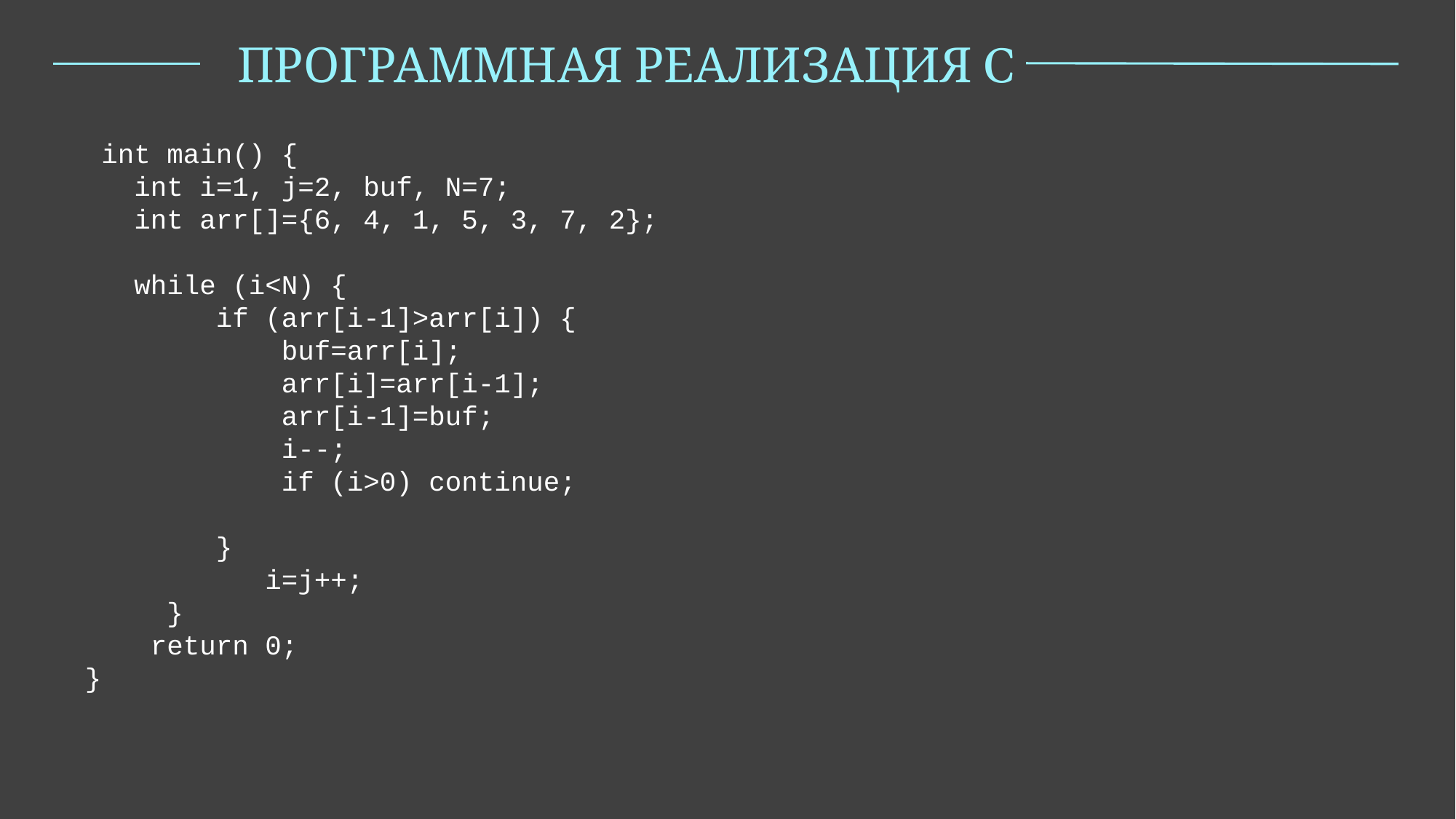

ПРОГРАММНАЯ РЕАЛИЗАЦИЯ C
 int main() {
   int i=1, j=2, buf, N=7;
   int arr[]={6, 4, 1, 5, 3, 7, 2};

   while (i<N) {
        if (arr[i-1]>arr[i]) {
            buf=arr[i];
            arr[i]=arr[i-1];
            arr[i-1]=buf;
            i--;
            if (i>0) continue;

        }
           i=j++;
     }
    return 0;
}